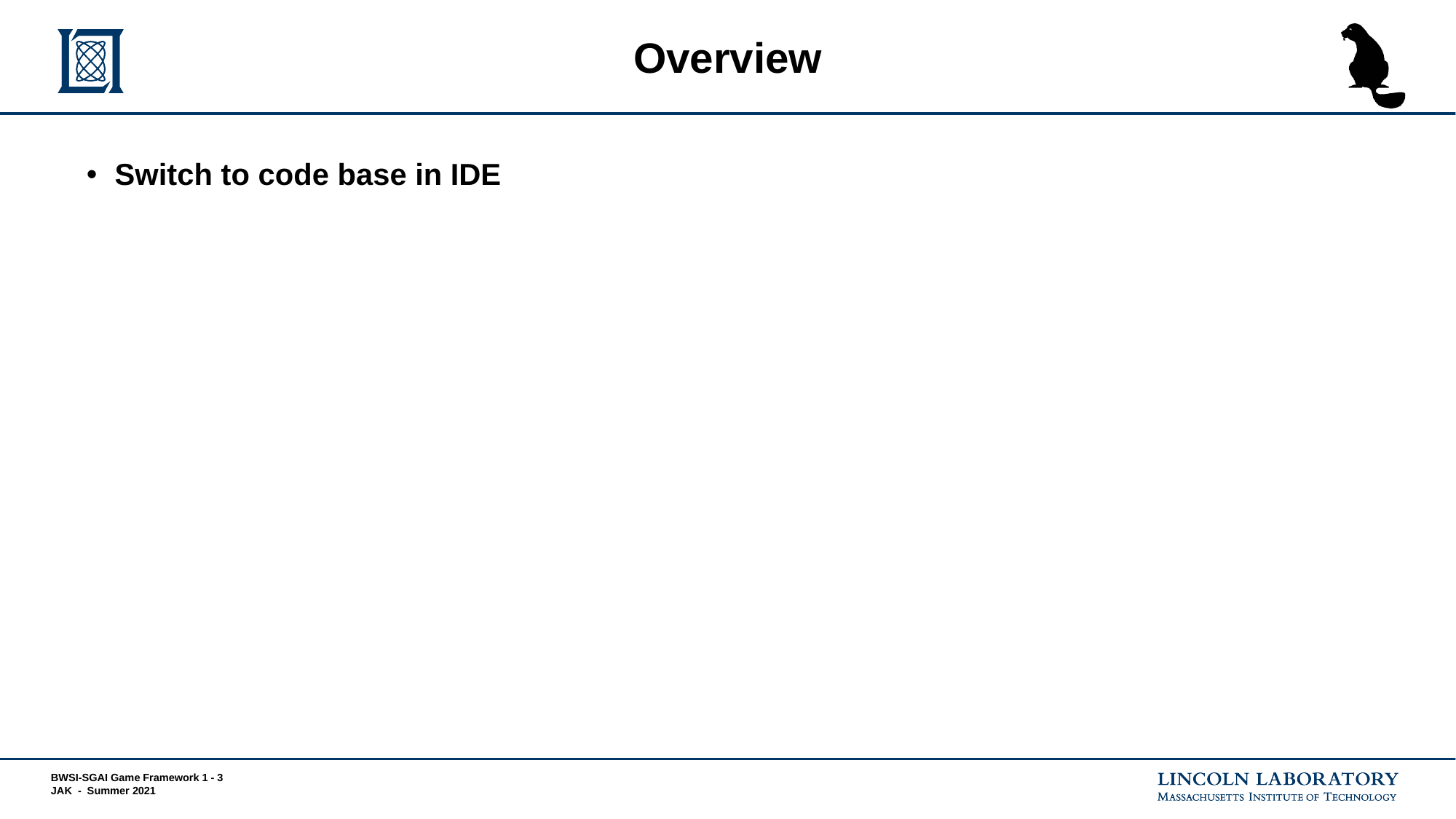

# Overview
Switch to code base in IDE